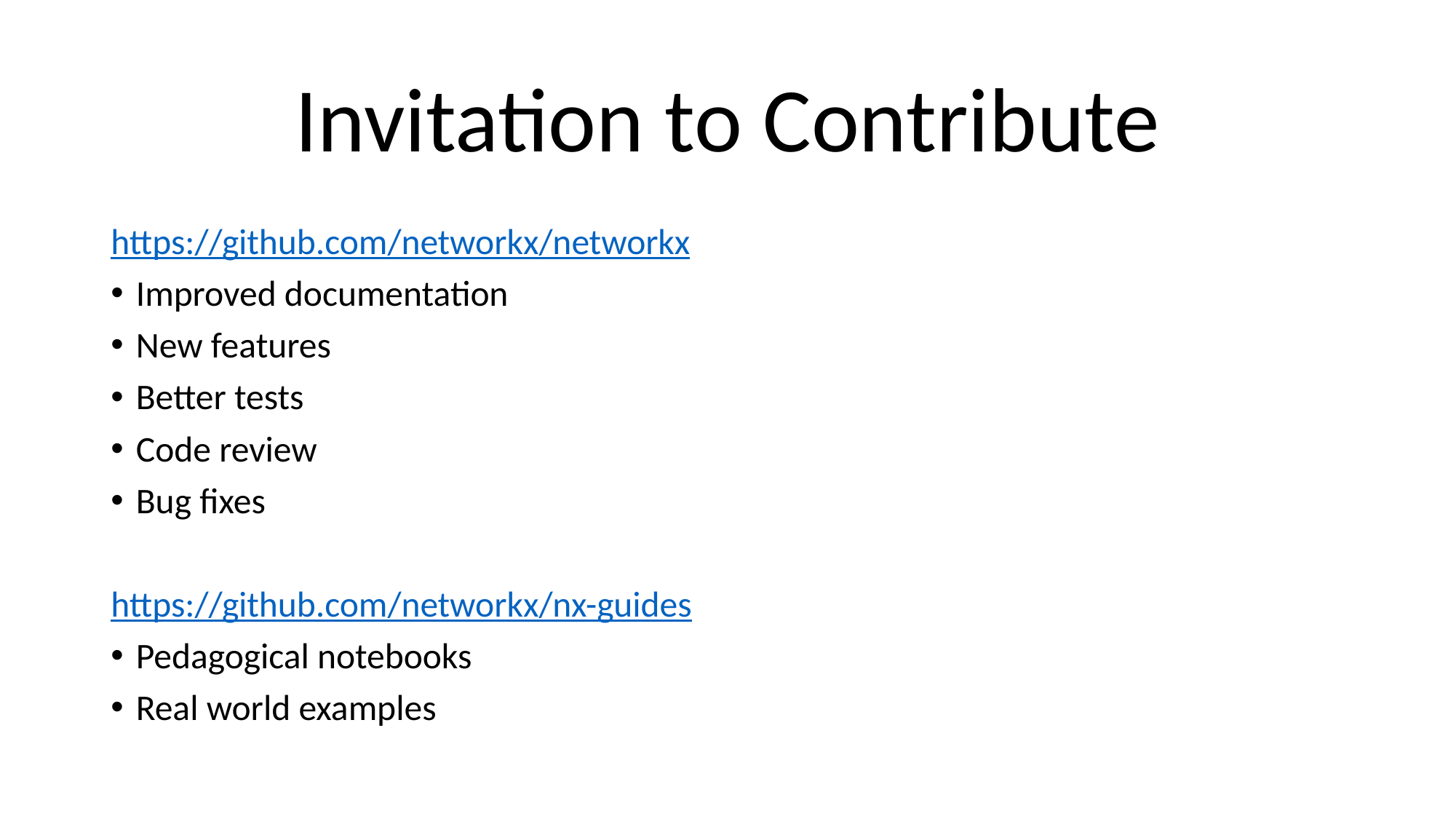

# Invitation to Contribute
https://github.com/networkx/networkx
Improved documentation
New features
Better tests
Code review
Bug fixes

https://github.com/networkx/nx-guides
Pedagogical notebooks
Real world examples